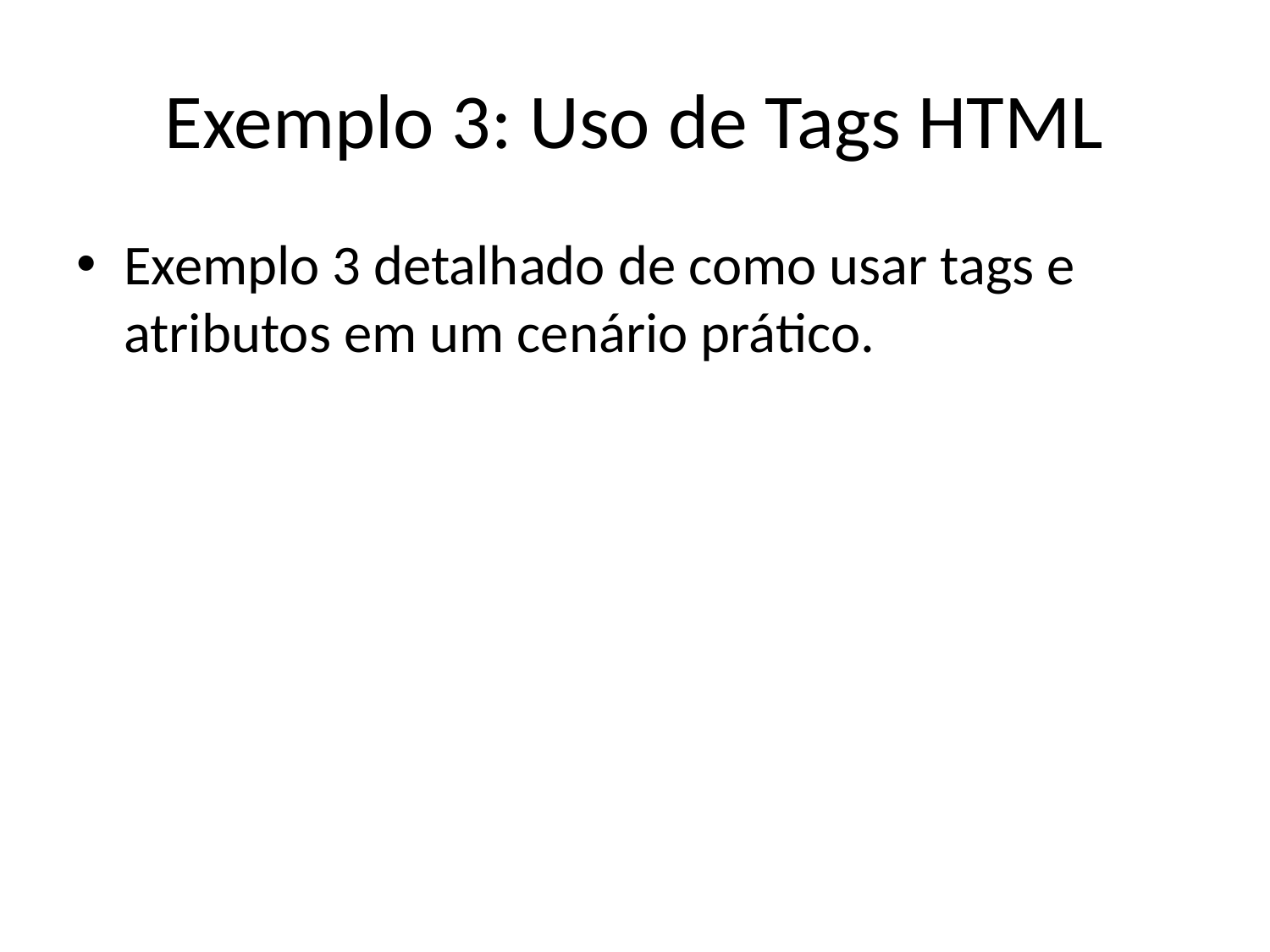

# Exemplo 3: Uso de Tags HTML
Exemplo 3 detalhado de como usar tags e atributos em um cenário prático.